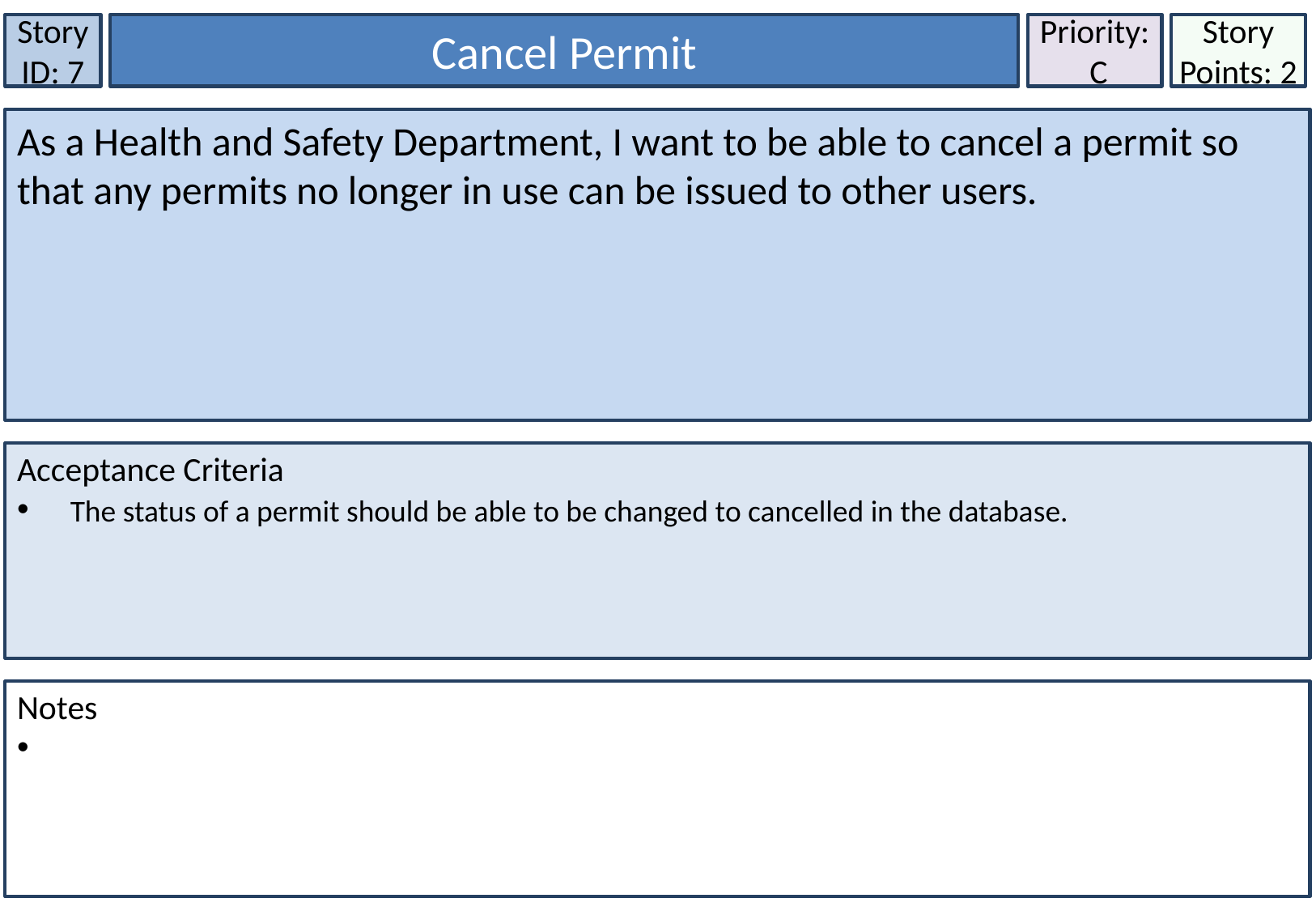

Story ID: 7
Cancel Permit
Priority:
 C
Story Points: 2
As a Health and Safety Department, I want to be able to cancel a permit so that any permits no longer in use can be issued to other users.
Acceptance Criteria
 The status of a permit should be able to be changed to cancelled in the database.
Notes